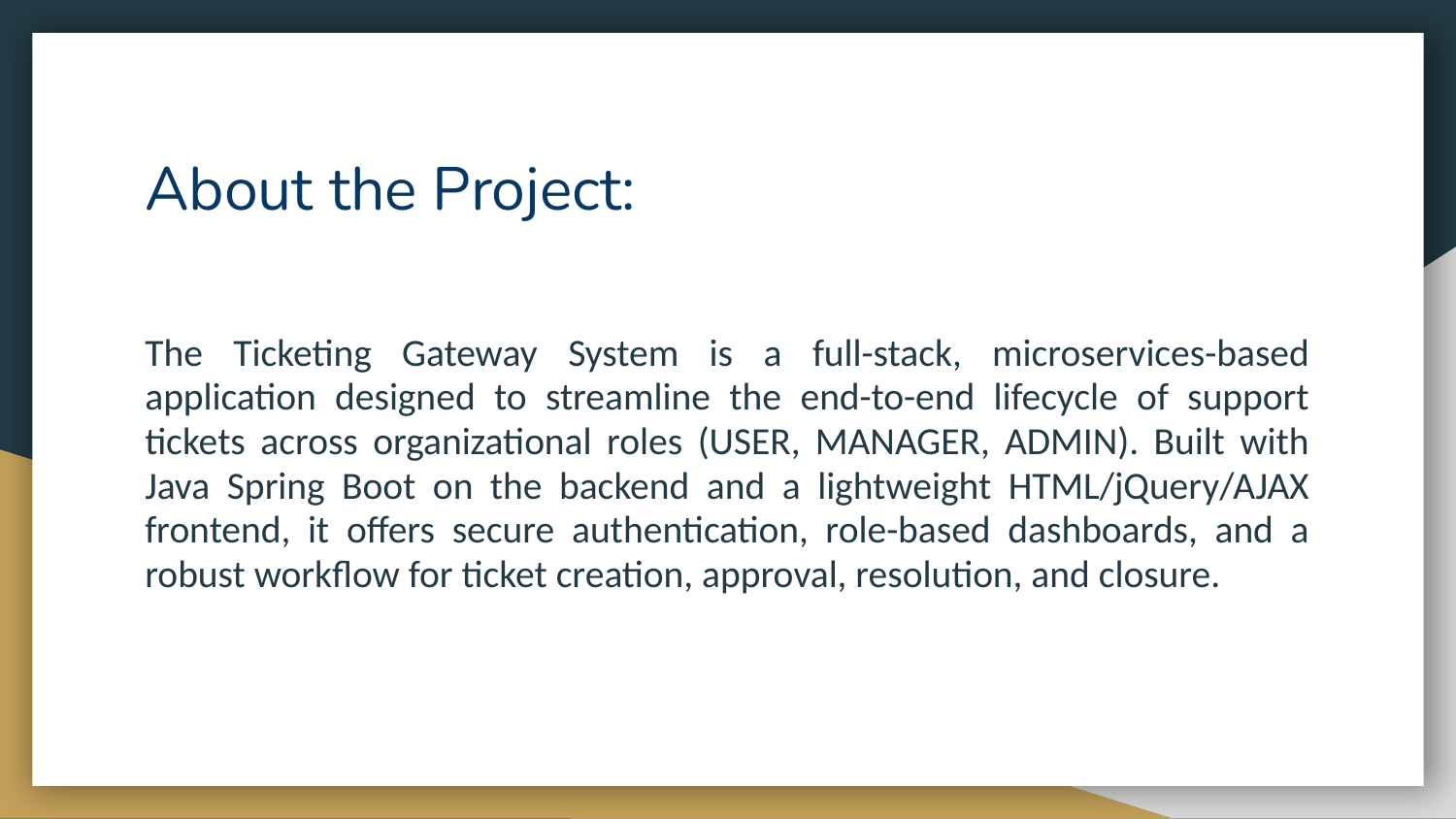

# About the Project:
The Ticketing Gateway System is a full-stack, microservices-based application designed to streamline the end-to-end lifecycle of support tickets across organizational roles (USER, MANAGER, ADMIN). Built with Java Spring Boot on the backend and a lightweight HTML/jQuery/AJAX frontend, it offers secure authentication, role-based dashboards, and a robust workflow for ticket creation, approval, resolution, and closure.